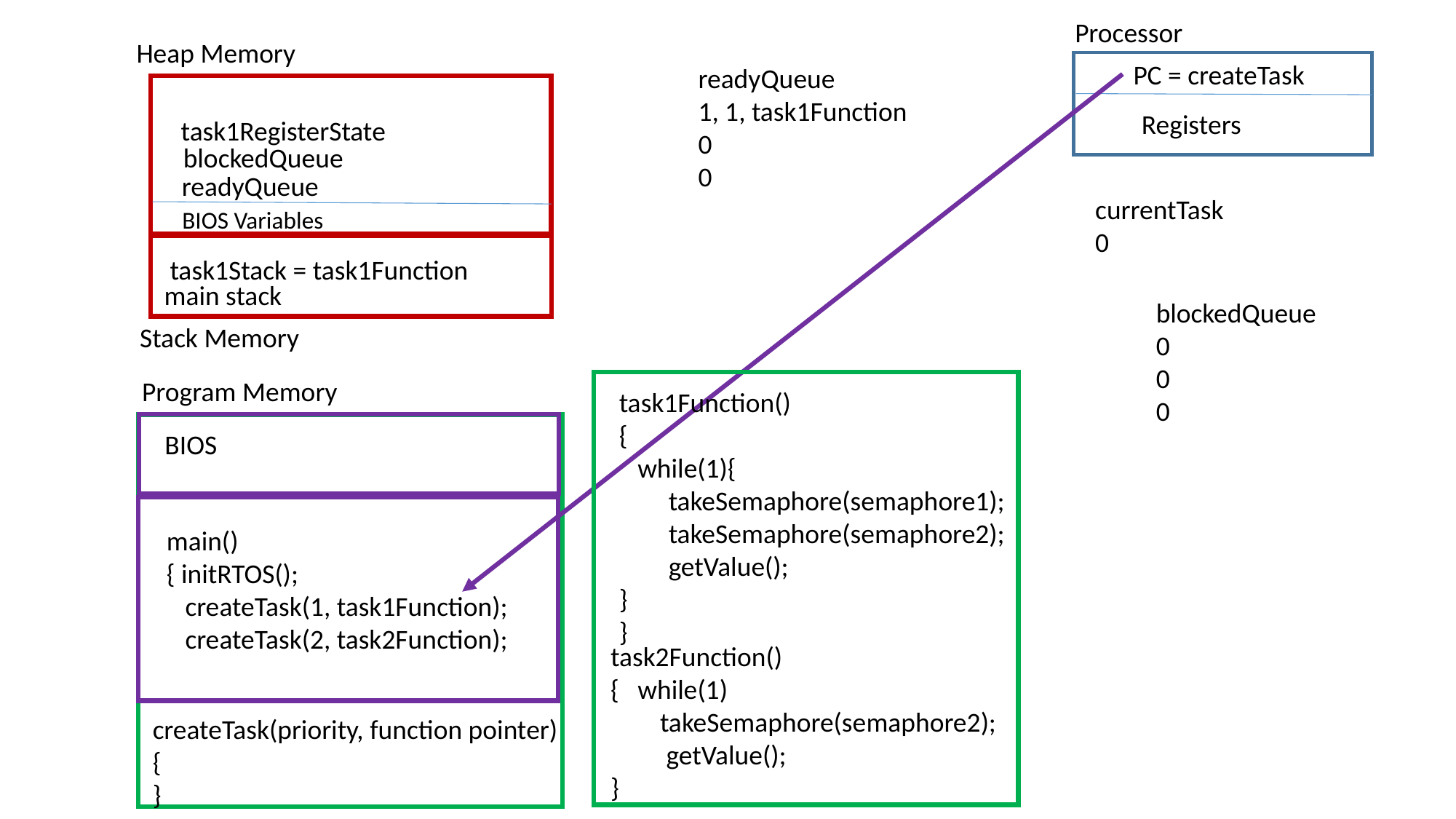

Processor
Heap Memory
PC = createTask

readyQueue
1, 1, task1Function
0
0

Registers
task1RegisterState
blockedQueue
readyQueue
currentTask
0
BIOS Variables

task1Stack = task1Function
main stack
blockedQueue
0
0
0
Stack Memory
Program Memory

task1Function()
{
   while(1){
        takeSemaphore(semaphore1);
        takeSemaphore(semaphore2);
        getValue();
}
}

BIOS

main()
{ initRTOS();
   createTask(1, task1Function);
   createTask(2, task2Function);

task2Function()
{   while(1)
        takeSemaphore(semaphore2);
         getValue();
}
createTask(priority, function pointer)
{
}